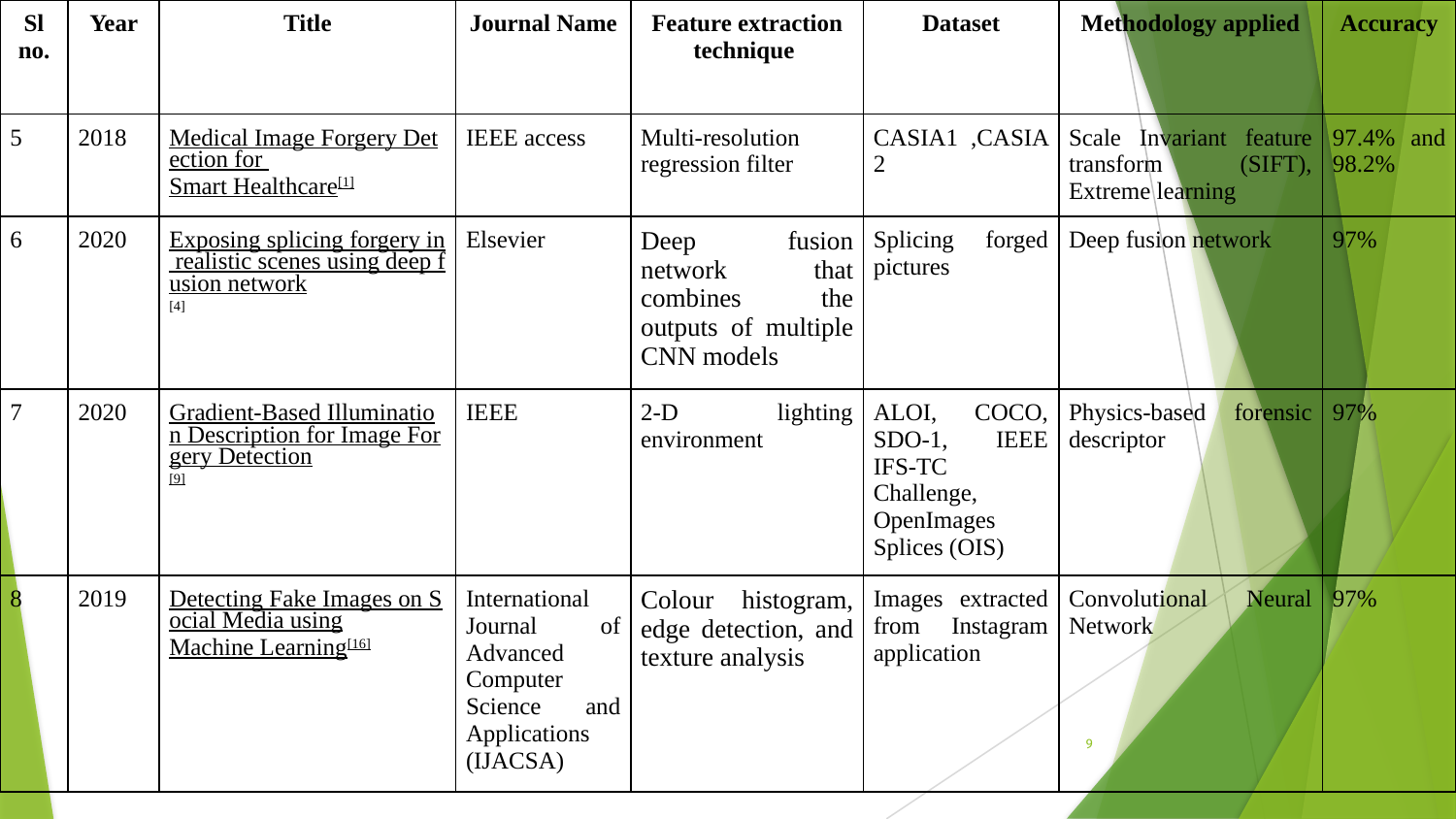

| Sl no. | Year | Title | Journal Name | Feature extraction technique | Dataset | Methodology applied | Accuracy |
| --- | --- | --- | --- | --- | --- | --- | --- |
| 5 | 2018 | Medical Image Forgery Detection for Smart Healthcare[1] | IEEE access | Multi-resolution regression filter | CASIA1 ,CASIA 2 | Scale Invariant feature transform (SIFT), Extreme learning | 97.4% and 98.2% |
| 6 | 2020 | Exposing splicing forgery in realistic scenes using deep fusion network[4] | Elsevier | Deep fusion network that combines the outputs of multiple CNN models | Splicing forged pictures | Deep fusion network | 97% |
| 7 | 2020 | Gradient-Based Illumination Description for Image Forgery Detection[9] | IEEE | 2-D lighting environment | ALOI, COCO, SDO-1, IEEE IFS-TC Challenge, OpenImages Splices (OIS) | Physics-based forensic descriptor | 97% |
| 8 | 2019 | Detecting Fake Images on Social Media using Machine Learning[16] | International Journal of Advanced Computer Science and Applications (IJACSA) | Colour histogram, edge detection, and texture analysis | Images extracted from Instagram application | Convolutional Neural Network | 97% |
9